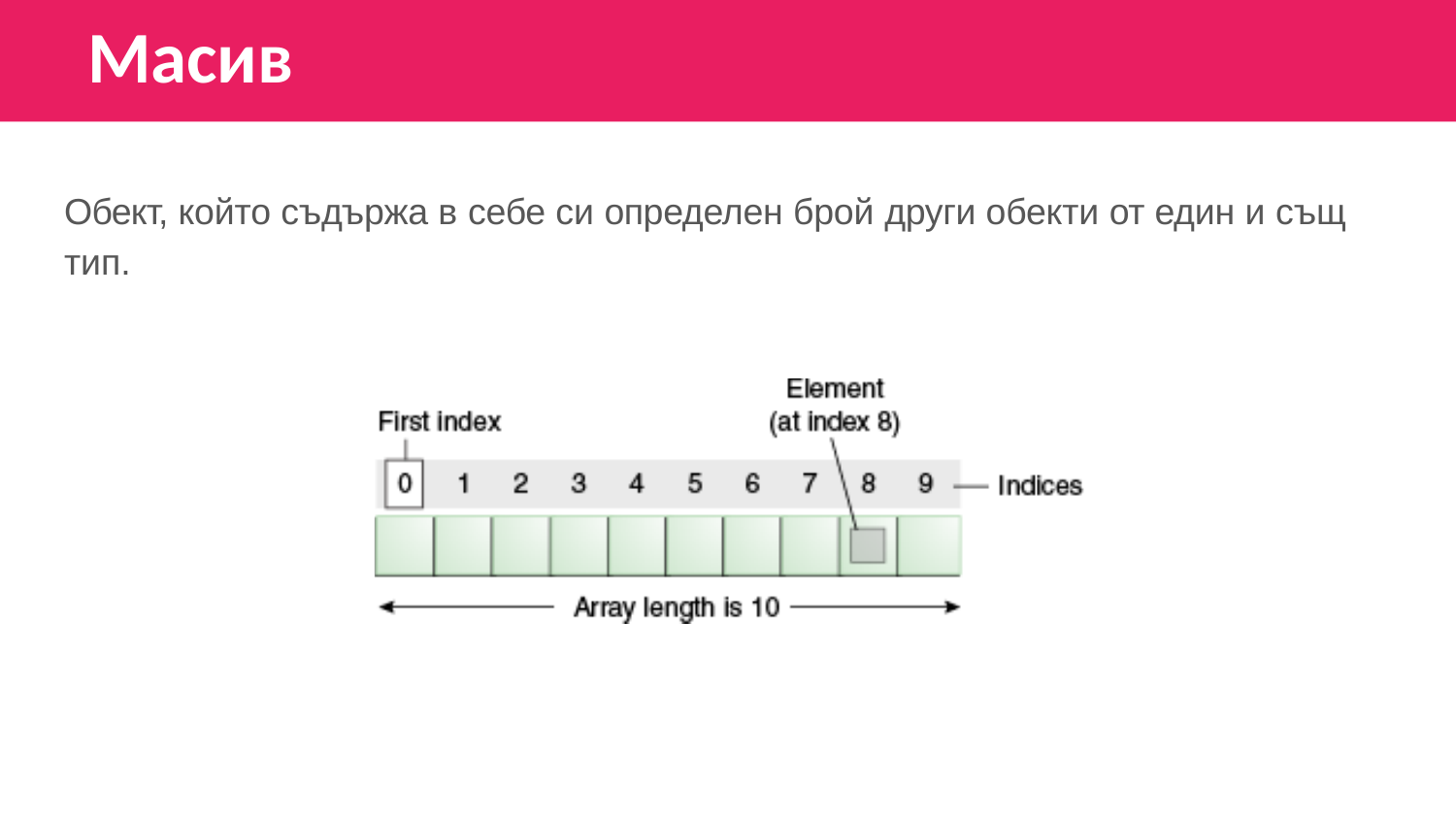

# Масив
Обект, който съдържа в себе си определен брой други обекти от един и същ
тип.